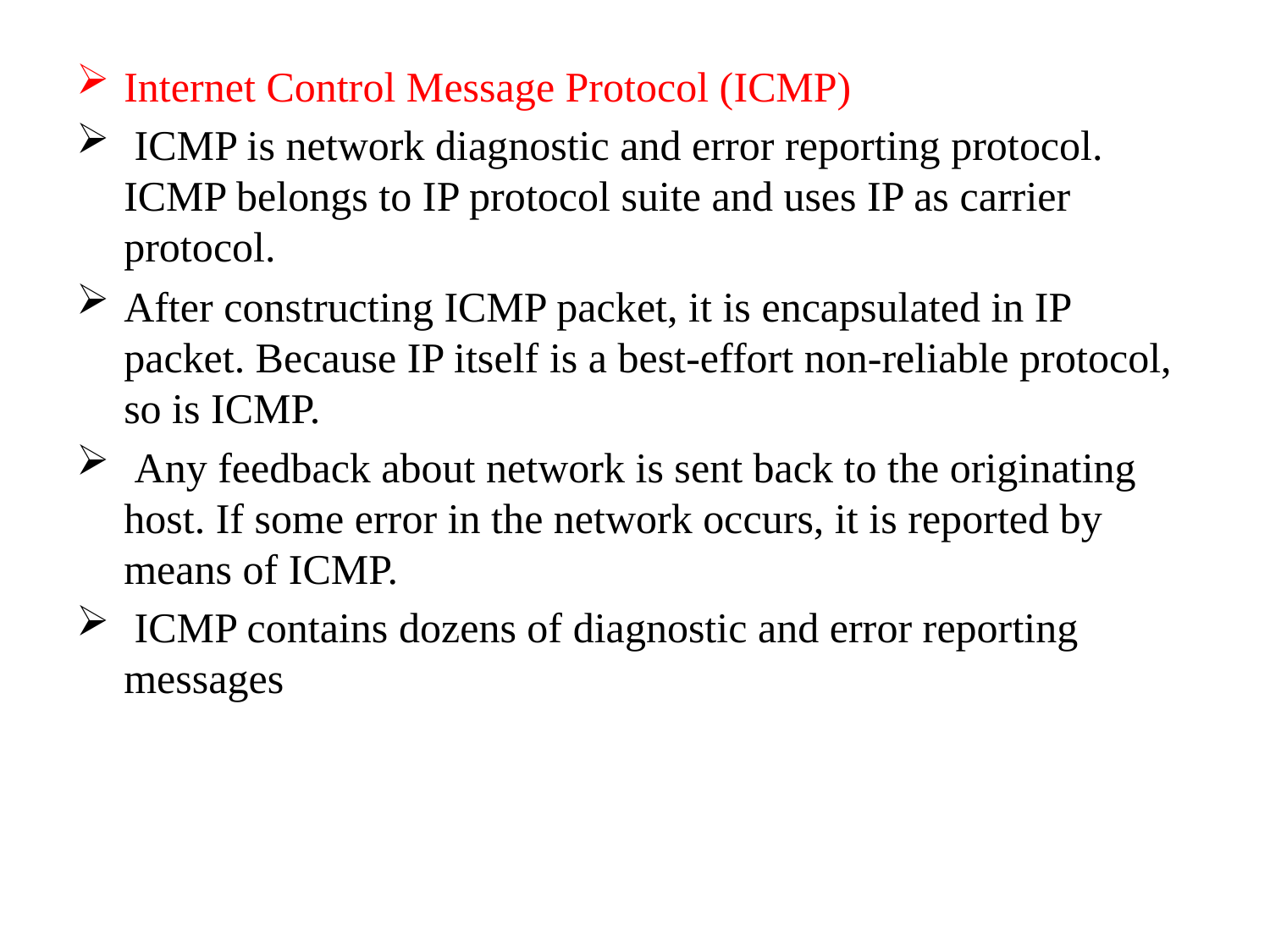

Internet Control Message Protocol (ICMP)
 ICMP is network diagnostic and error reporting protocol. ICMP belongs to IP protocol suite and uses IP as carrier protocol.
After constructing ICMP packet, it is encapsulated in IP packet. Because IP itself is a best-effort non-reliable protocol, so is ICMP.
 Any feedback about network is sent back to the originating host. If some error in the network occurs, it is reported by means of ICMP.
 ICMP contains dozens of diagnostic and error reporting messages